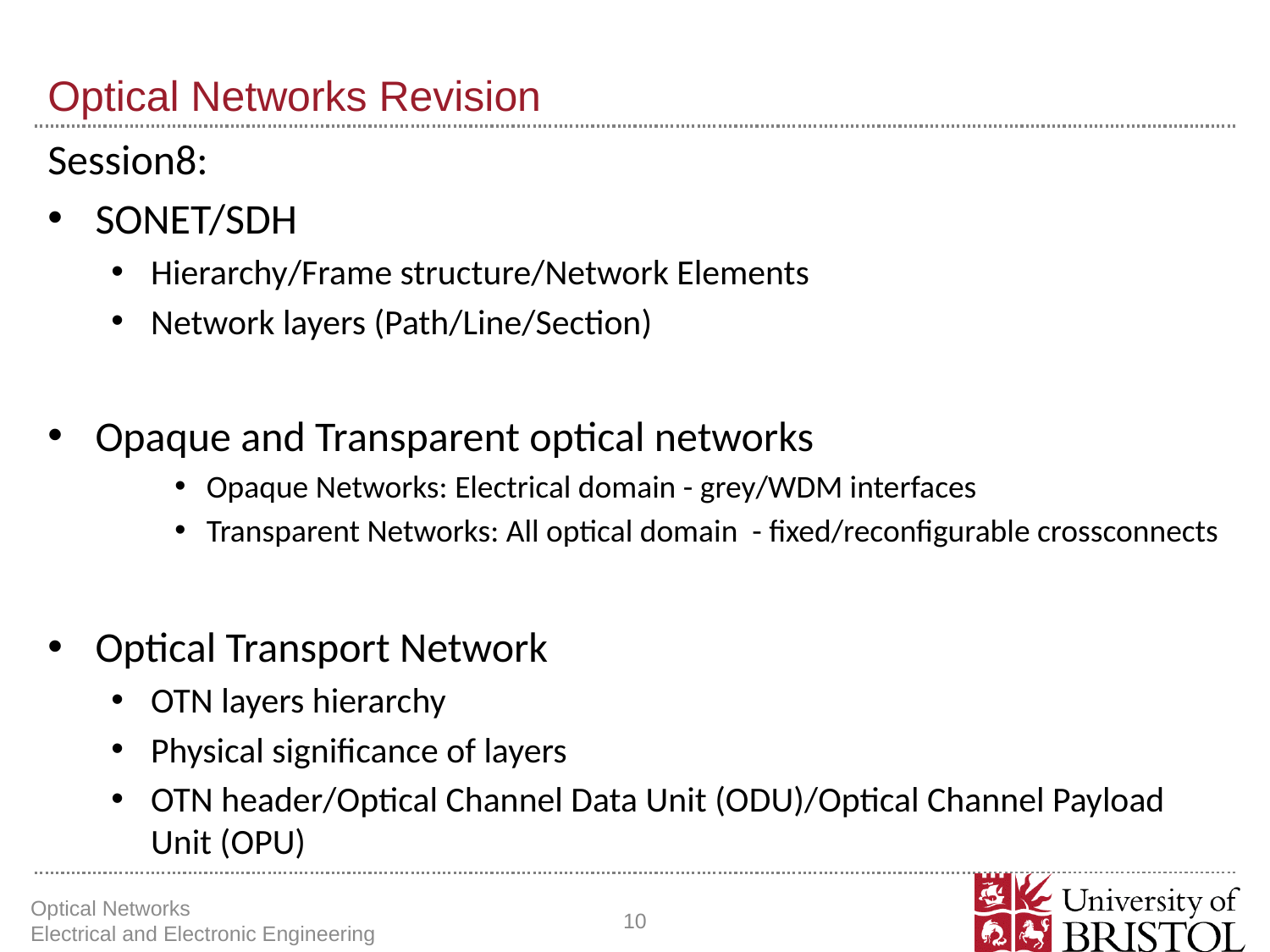

# Optical Networks Revision
Session8:
SONET/SDH
Hierarchy/Frame structure/Network Elements
Network layers (Path/Line/Section)

Opaque and Transparent optical networks
Opaque Networks: Electrical domain - grey/WDM interfaces
Transparent Networks: All optical domain  - fixed/reconfigurable crossconnects

Optical Transport Network
OTN layers hierarchy
Physical significance of layers
OTN header/Optical Channel Data Unit (ODU)/Optical Channel Payload Unit (OPU)

Optical Networks                                                 Electrical and Electronic Engineering
10